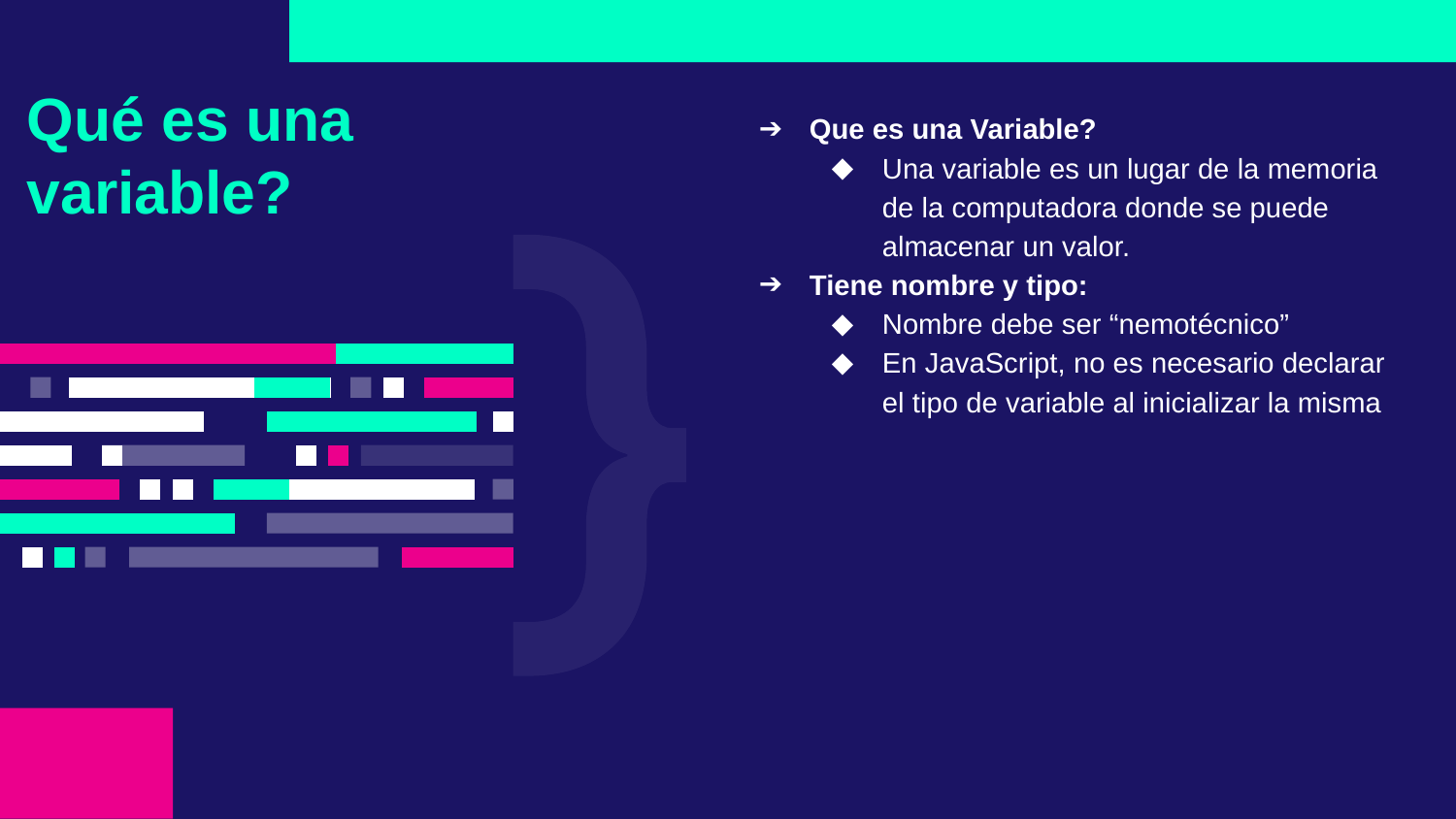

Qué es una variable?
Que es una Variable?
Una variable es un lugar de la memoria de la computadora donde se puede almacenar un valor.
Tiene nombre y tipo:
Nombre debe ser “nemotécnico”
En JavaScript, no es necesario declarar el tipo de variable al inicializar la misma